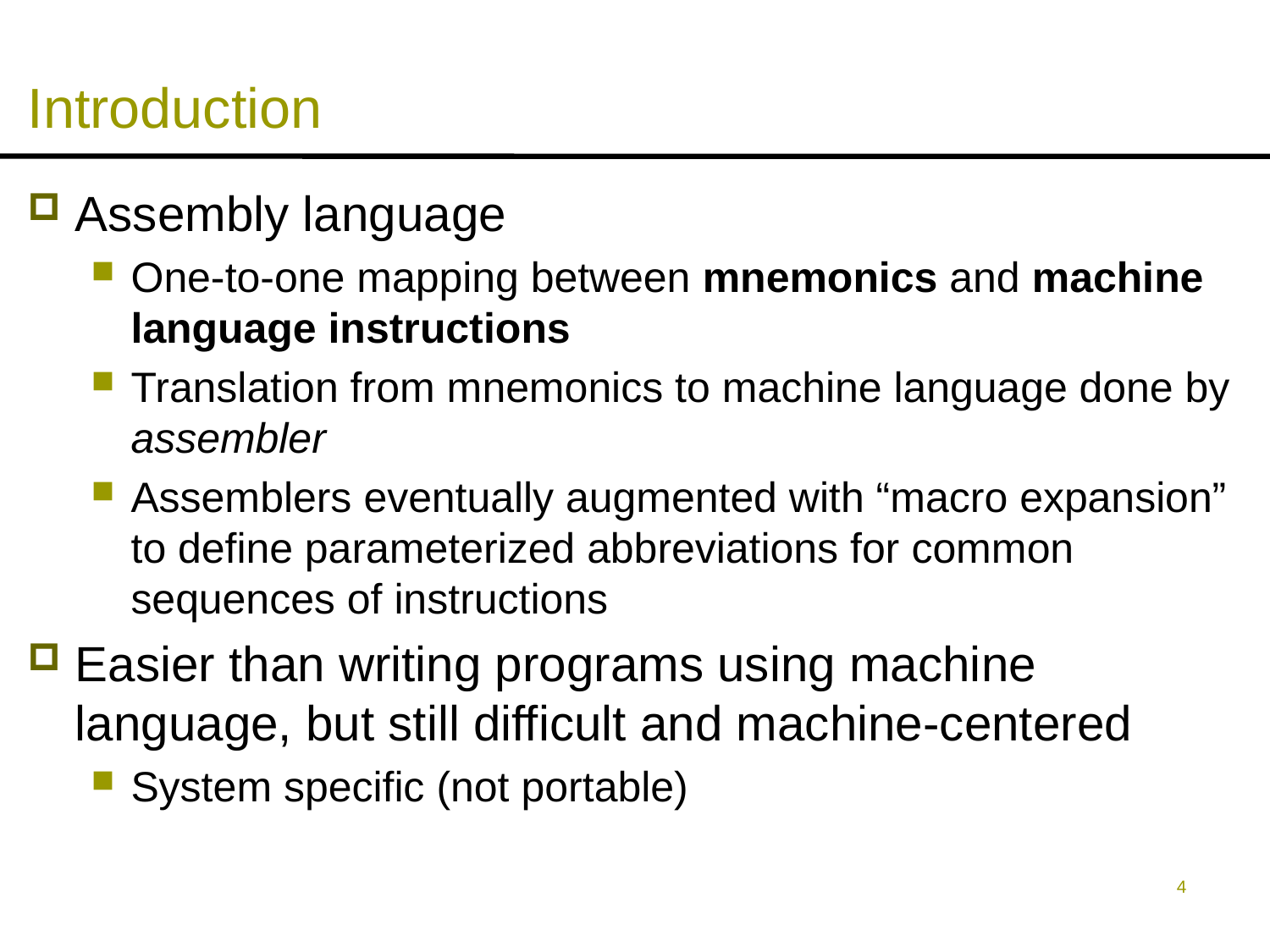

# Introduction
Assembly language
One-to-one mapping between mnemonics and machine language instructions
Translation from mnemonics to machine language done by assembler
Assemblers eventually augmented with “macro expansion” to define parameterized abbreviations for common sequences of instructions
Easier than writing programs using machine language, but still difficult and machine-centered
System specific (not portable)
4